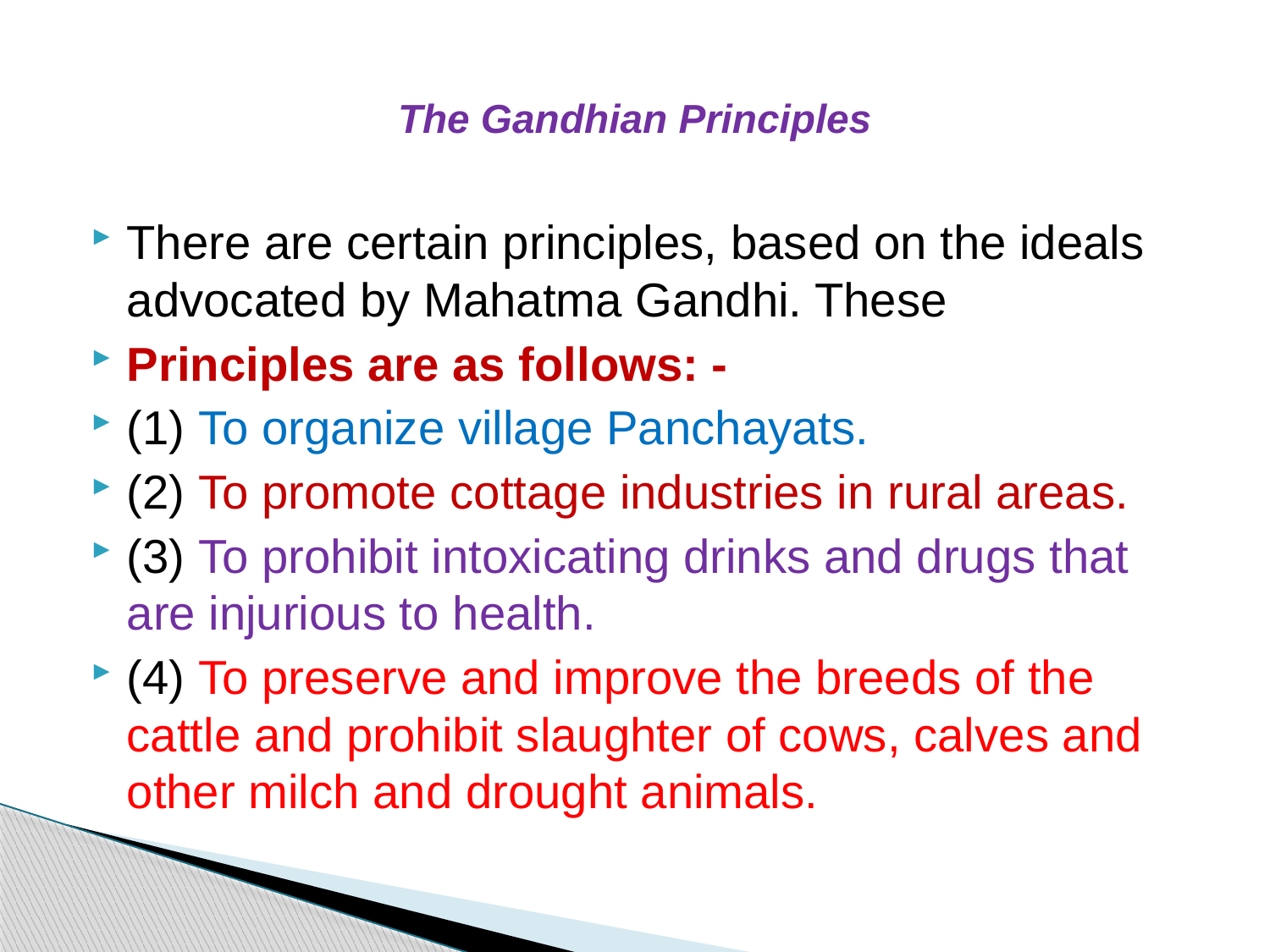

# The Gandhian Principles
There are certain principles, based on the ideals advocated by Mahatma Gandhi. These
Principles are as follows: -
(1) To organize village Panchayats.
(2) To promote cottage industries in rural areas.
(3) To prohibit intoxicating drinks and drugs that are injurious to health.
(4) To preserve and improve the breeds of the cattle and prohibit slaughter of cows, calves and other milch and drought animals.